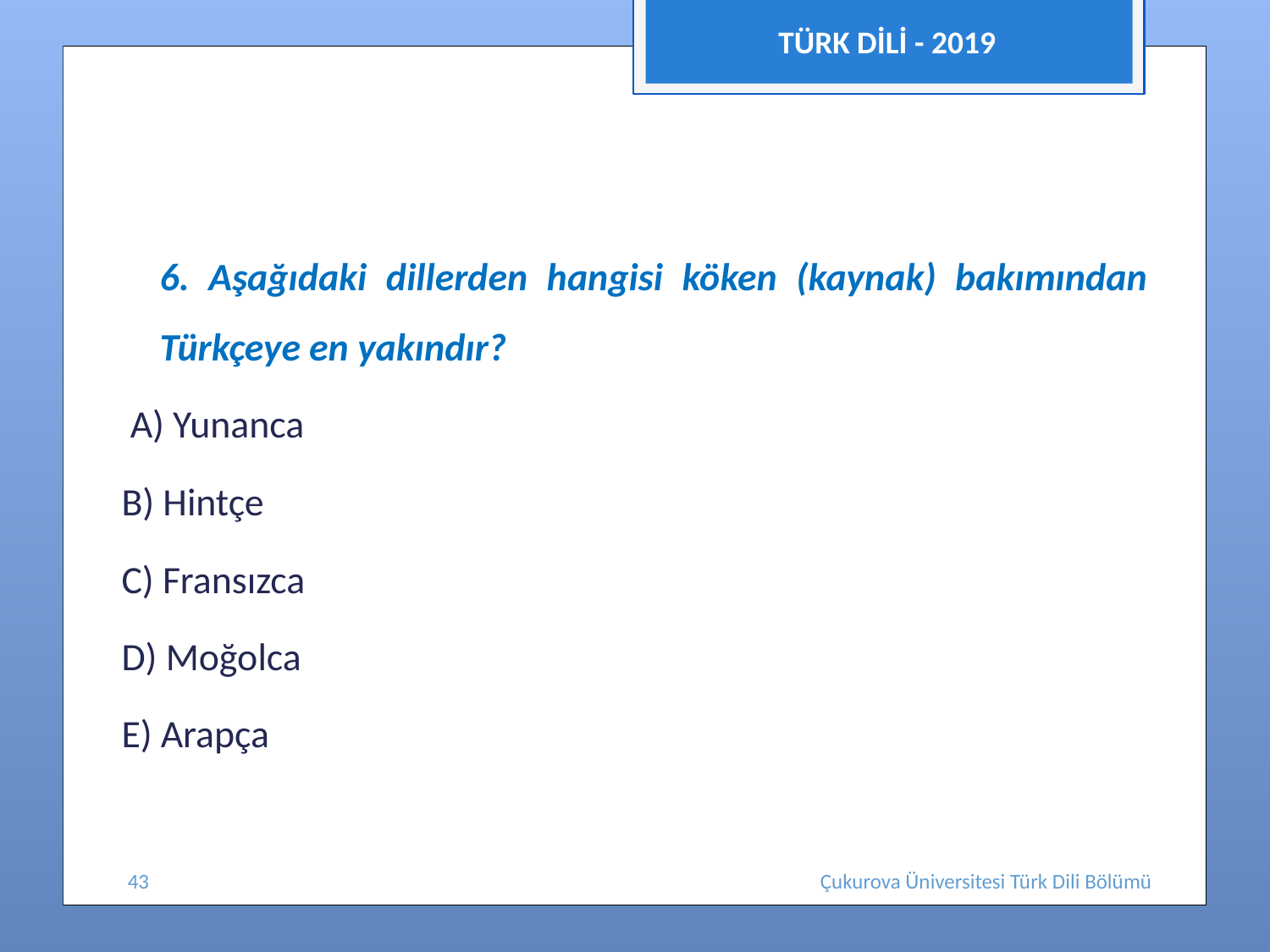

TÜRK DİLİ - 2019
	6. Aşağıdaki dillerden hangisi köken (kaynak) bakımından Türkçeye en yakındır?
 A) Yunanca
B) Hintçe
C) Fransızca
D) Moğolca
E) Arapça

43
Çukurova Üniversitesi Türk Dili Bölümü